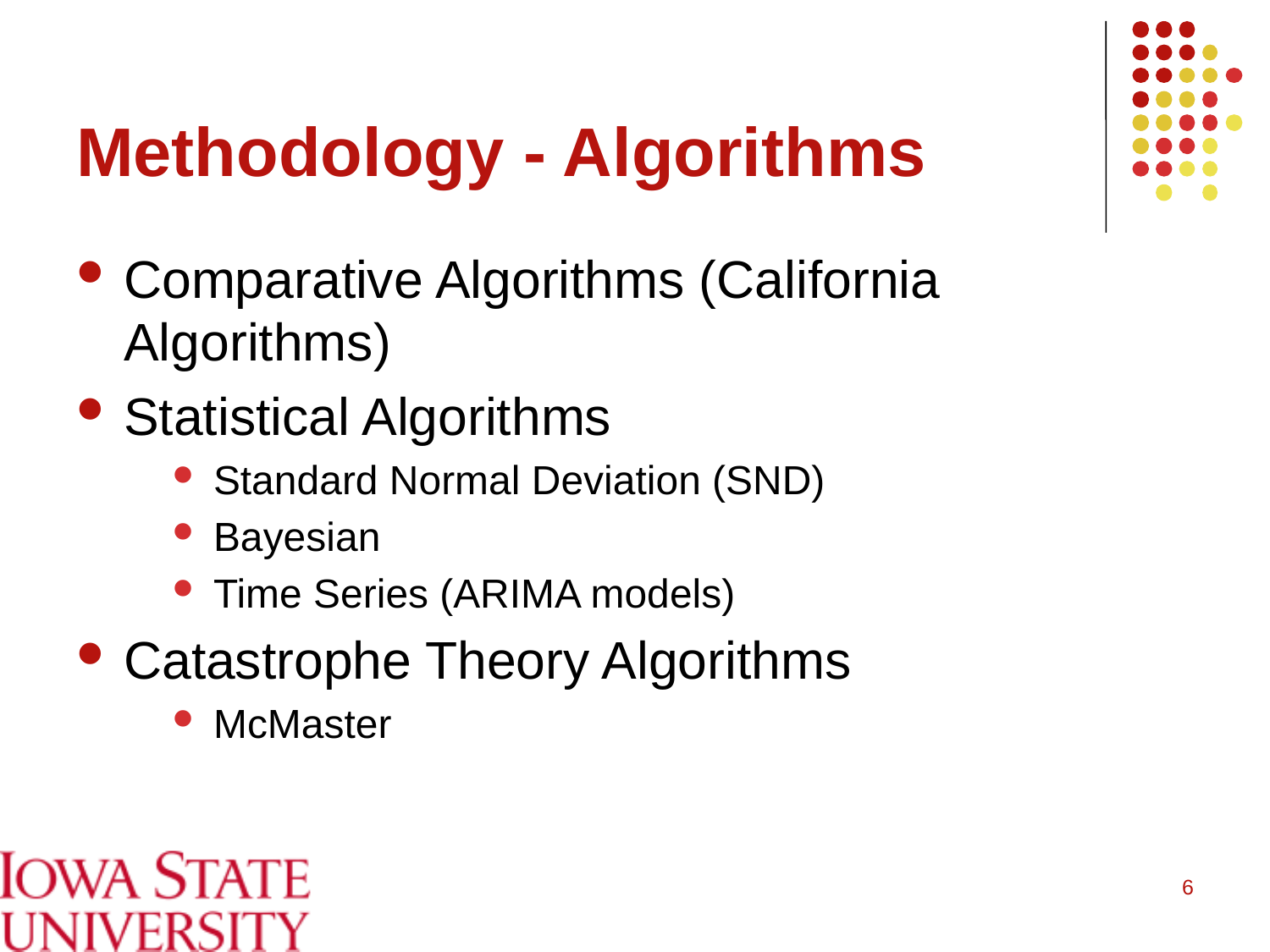

# Methodology - Algorithms
Comparative Algorithms (California Algorithms)
Statistical Algorithms
Standard Normal Deviation (SND)
Bayesian
Time Series (ARIMA models)
Catastrophe Theory Algorithms
McMaster

6